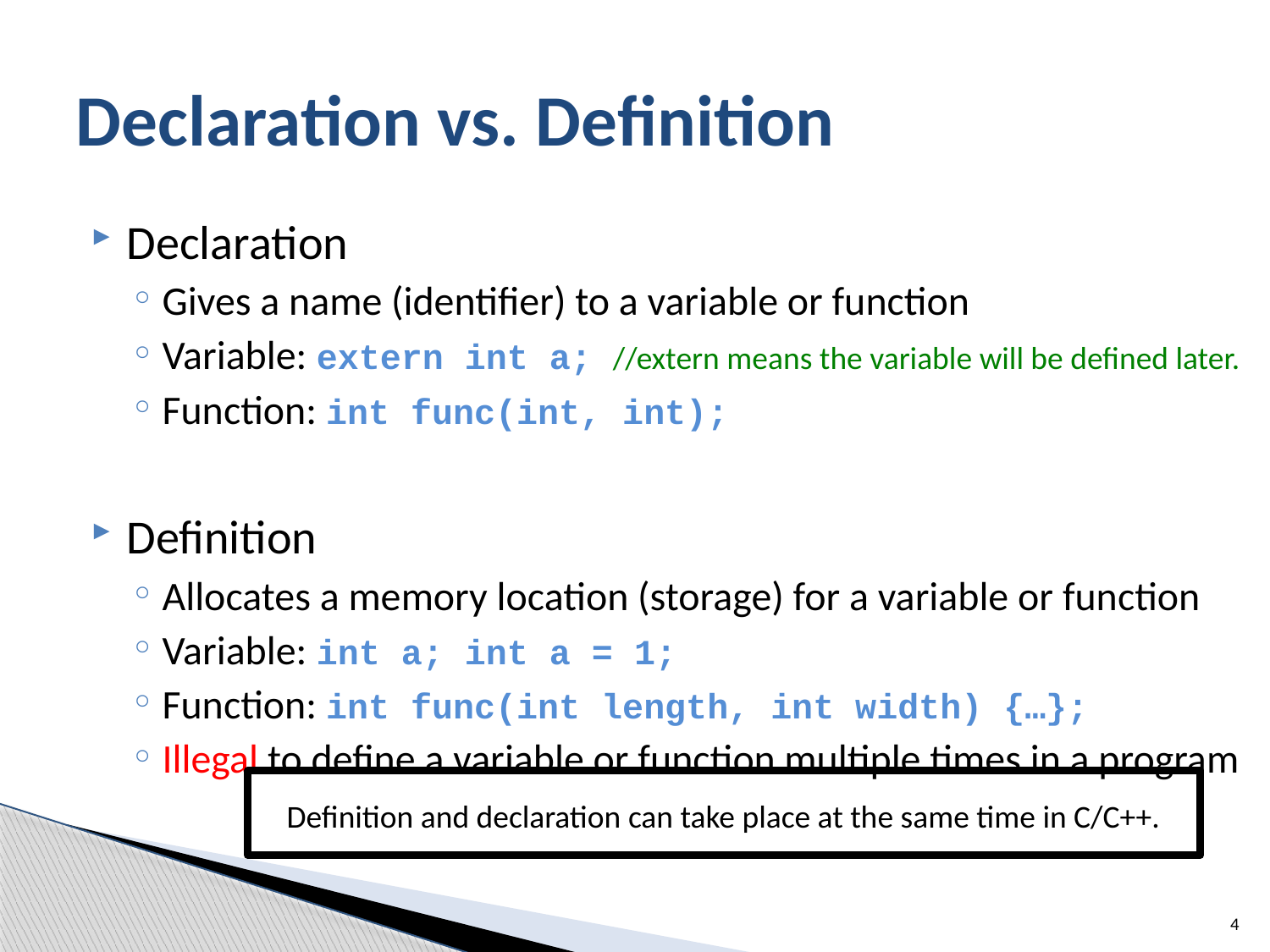

# Declaration vs. Definition
Declaration
Gives a name (identifier) to a variable or function
Variable: extern int a; //extern means the variable will be defined later.
Function: int func(int, int);

Definition
Allocates a memory location (storage) for a variable or function
Variable: int a; int a = 1;
Function: int func(int length, int width) {…};
Illegal to define a variable or function multiple times in a program

Definition and declaration can take place at the same time in C/C++.
4